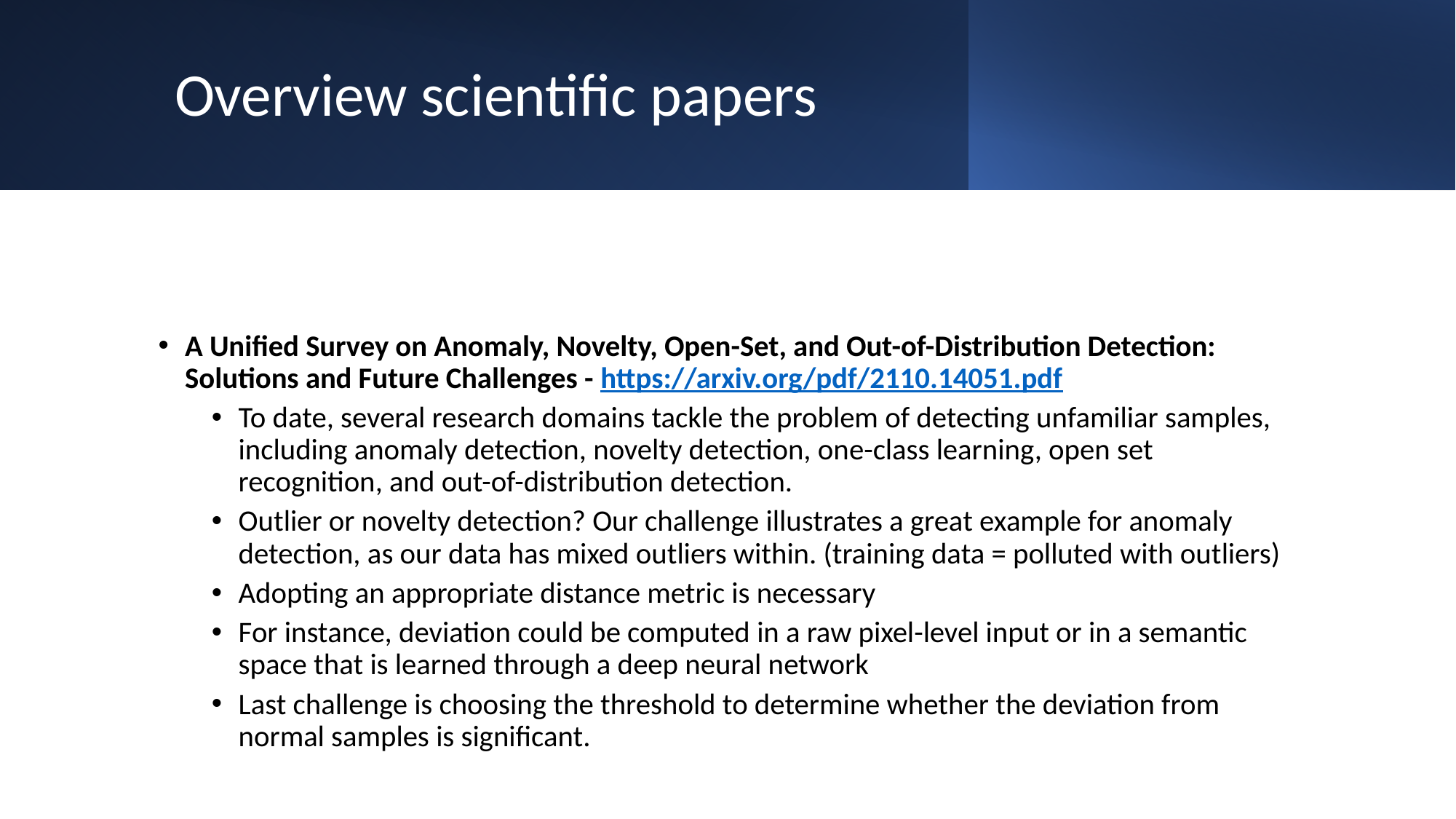

# Overview scientific papers
A Unified Survey on Anomaly, Novelty, Open-Set, and Out-of-Distribution Detection: Solutions and Future Challenges - https://arxiv.org/pdf/2110.14051.pdf
To date, several research domains tackle the problem of detecting unfamiliar samples, including anomaly detection, novelty detection, one-class learning, open set recognition, and out-of-distribution detection.
Outlier or novelty detection? Our challenge illustrates a great example for anomaly detection, as our data has mixed outliers within. (training data = polluted with outliers)
Adopting an appropriate distance metric is necessary
For instance, deviation could be computed in a raw pixel-level input or in a semantic space that is learned through a deep neural network
Last challenge is choosing the threshold to determine whether the deviation from normal samples is significant.